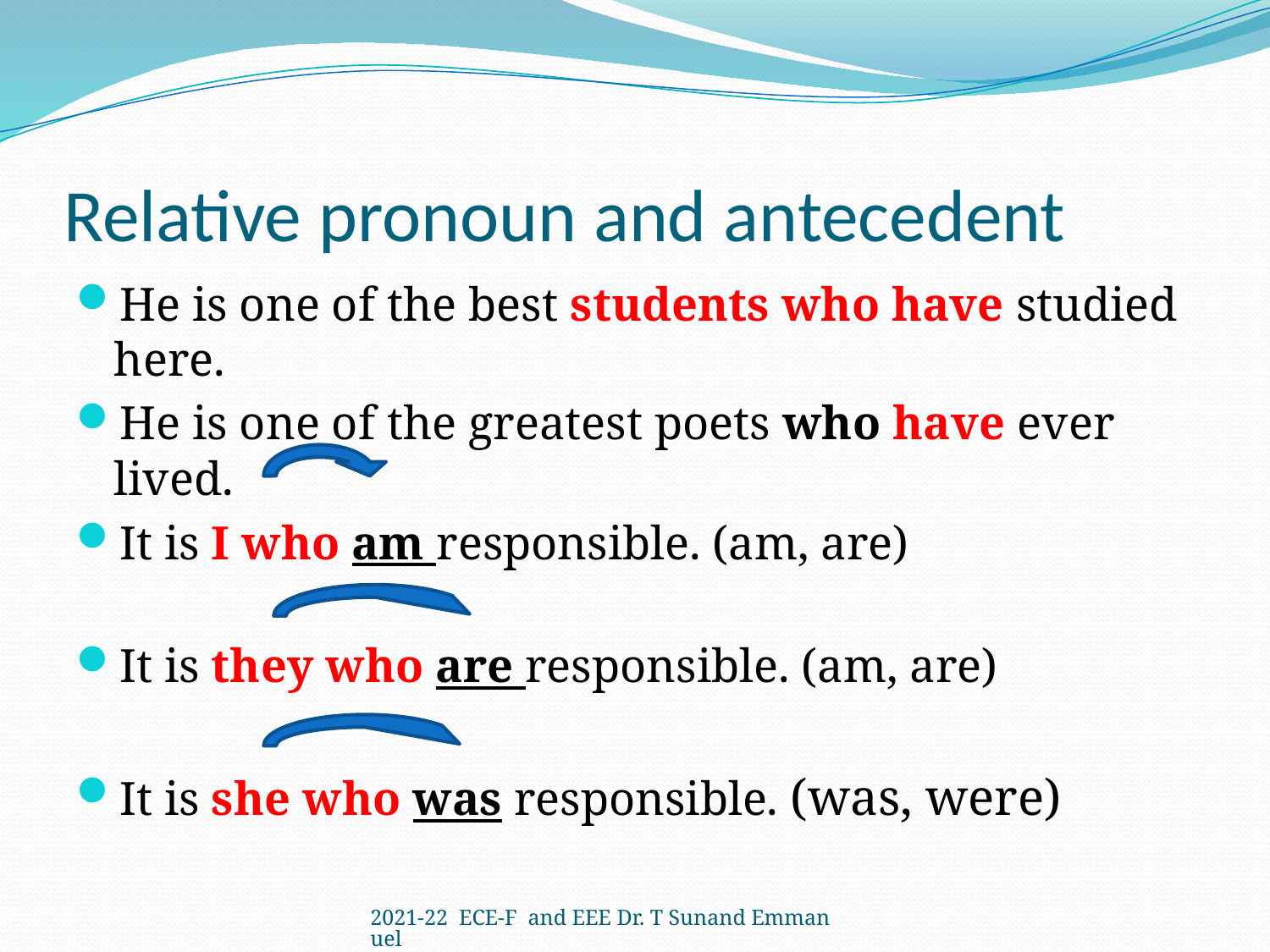

# Relative pronoun and antecedent
He is one of the best students who have studied here.
He is one of the greatest poets who have ever lived.
It is I who am responsible. (am, are)

It is they who are responsible. (am, are)

It is she who was responsible. (was, were)

2021-22  ECE-F  and EEE Dr. T Sunand Emmanuel